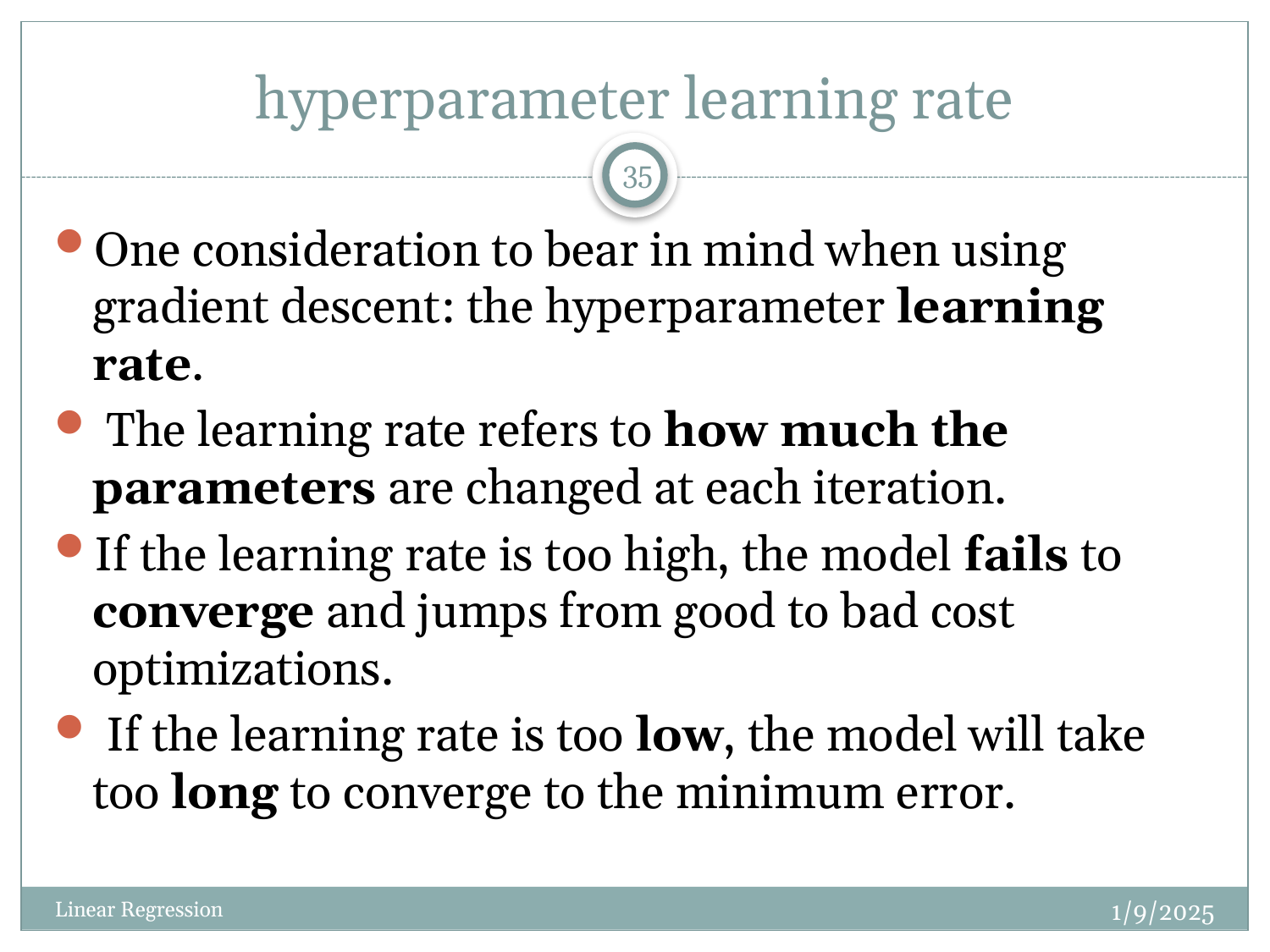

# hyperparameter learning rate
35
One consideration to bear in mind when using gradient descent: the hyperparameter learning rate.
 The learning rate refers to how much the parameters are changed at each iteration.
If the learning rate is too high, the model fails to converge and jumps from good to bad cost optimizations.
 If the learning rate is too low, the model will take too long to converge to the minimum error.
1/9/2025
Linear Regression